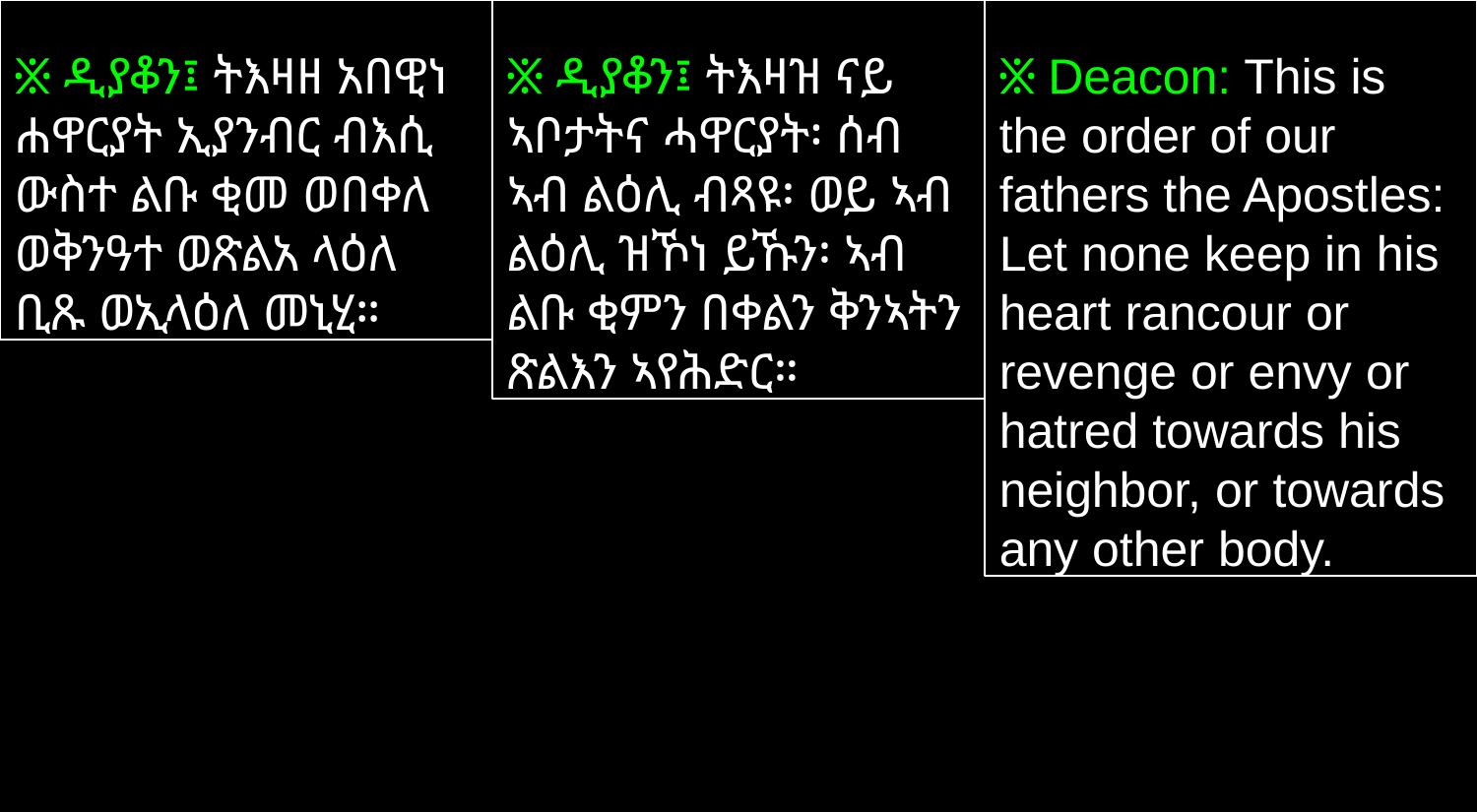

፠ ዲያቆን፤ ትእዛዘ አበዊነ ሐዋርያት ኢያንብር ብእሲ ውስተ ልቡ ቂመ ወበቀለ ወቅንዓተ ወጽልአ ላዕለ ቢጹ ወኢላዕለ መኒሂ።

፠ ዲያቆን፤ ትእዛዝ ናይ ኣቦታትና ሓዋርያት፡ ሰብ ኣብ ልዕሊ ብጻዩ፡ ወይ ኣብ ልዕሊ ዝኾነ ይኹን፡ ኣብ ልቡ ቂምን በቀልን ቅንኣትን ጽልእን ኣየሕድር።

፠ Deacon: This is the order of our fathers the Apostles: Let none keep in his heart rancour or revenge or envy or hatred towards his neighbor, or towards any other body.